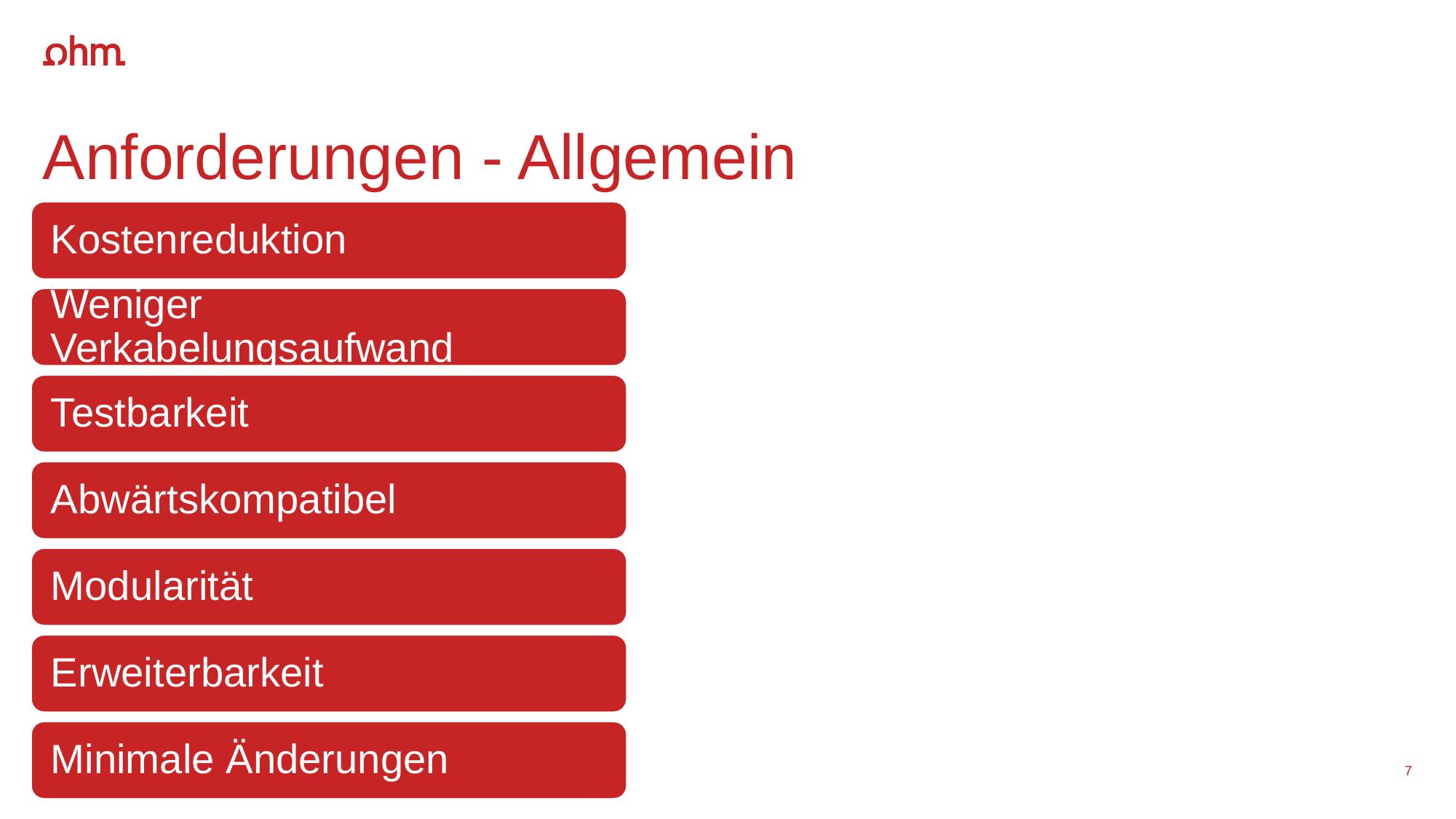

# Anforderungen - Allgemein
Kostenreduktion
Weniger Verkabelungsaufwand
Testbarkeit
Abwärtskompatibel
Modularität
Erweiterbarkeit
Minimale Änderungen
Sebastian Hampl
7